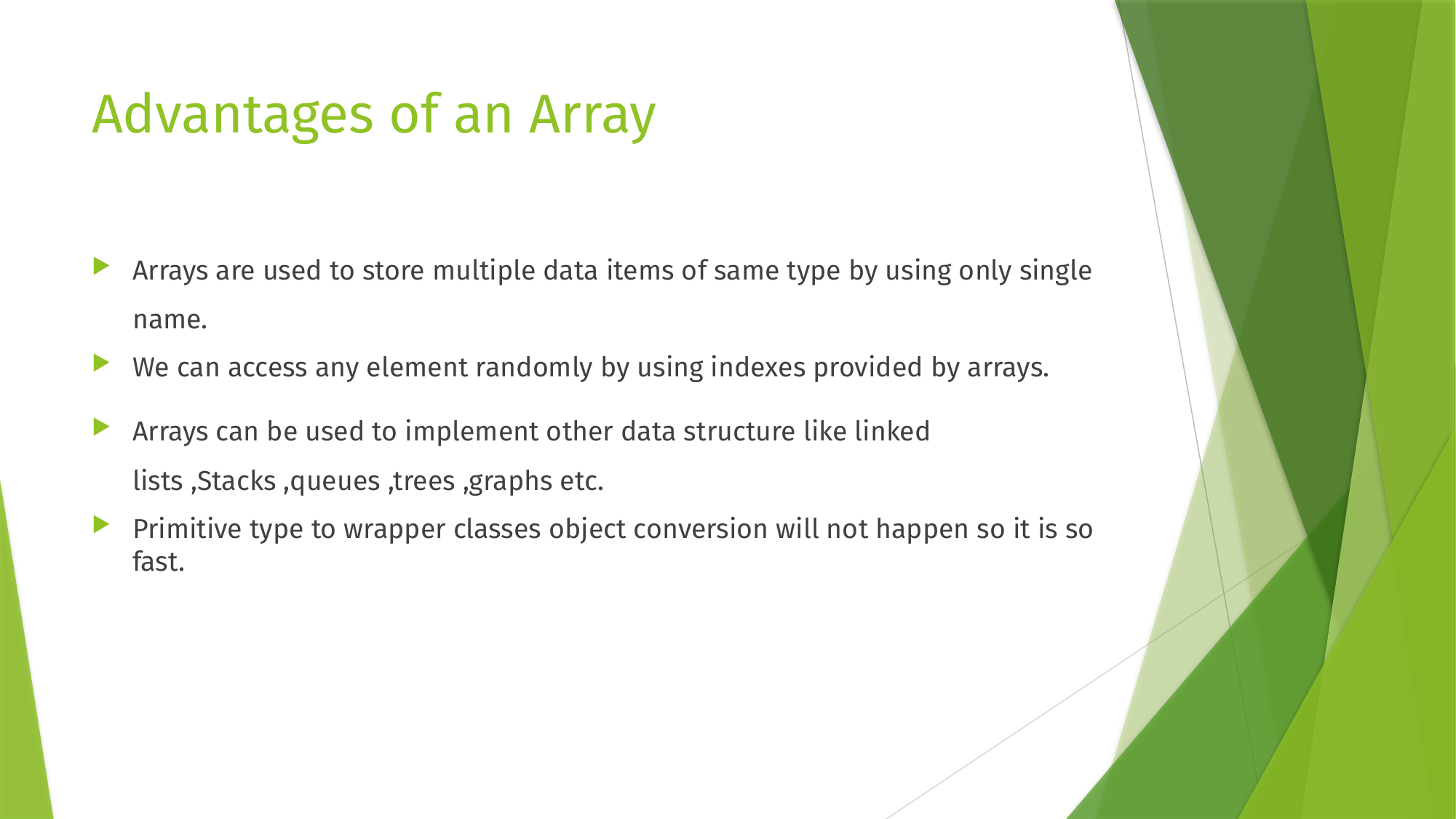

# Advantages of an Array
Arrays are used to store multiple data items of same type by using only single name.
We can access any element randomly by using indexes provided by arrays.
Arrays can be used to implement other data structure like linked lists ,Stacks ,queues ,trees ,graphs etc.
Primitive type to wrapper classes object conversion will not happen so it is so fast.